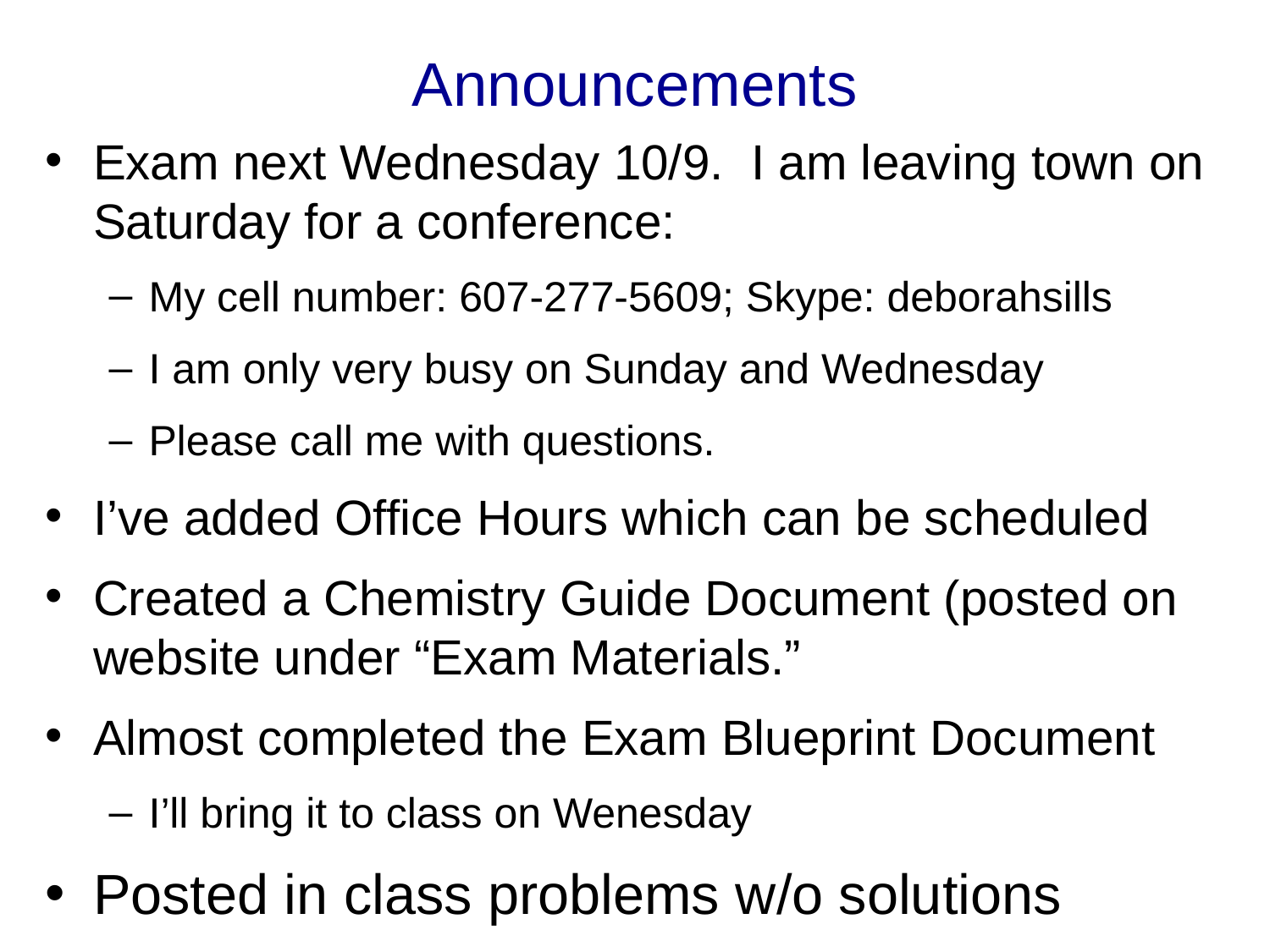

# Announcements
Exam next Wednesday 10/9.  I am leaving town on Saturday for a conference:
My cell number: 607-277-5609; Skype: deborahsills
I am only very busy on Sunday and Wednesday
Please call me with questions.
I’ve added Office Hours which can be scheduled
Created a Chemistry Guide Document (posted on website under “Exam Materials.”
Almost completed the Exam Blueprint Document
I’ll bring it to class on Wenesday
Posted in class problems w/o solutions